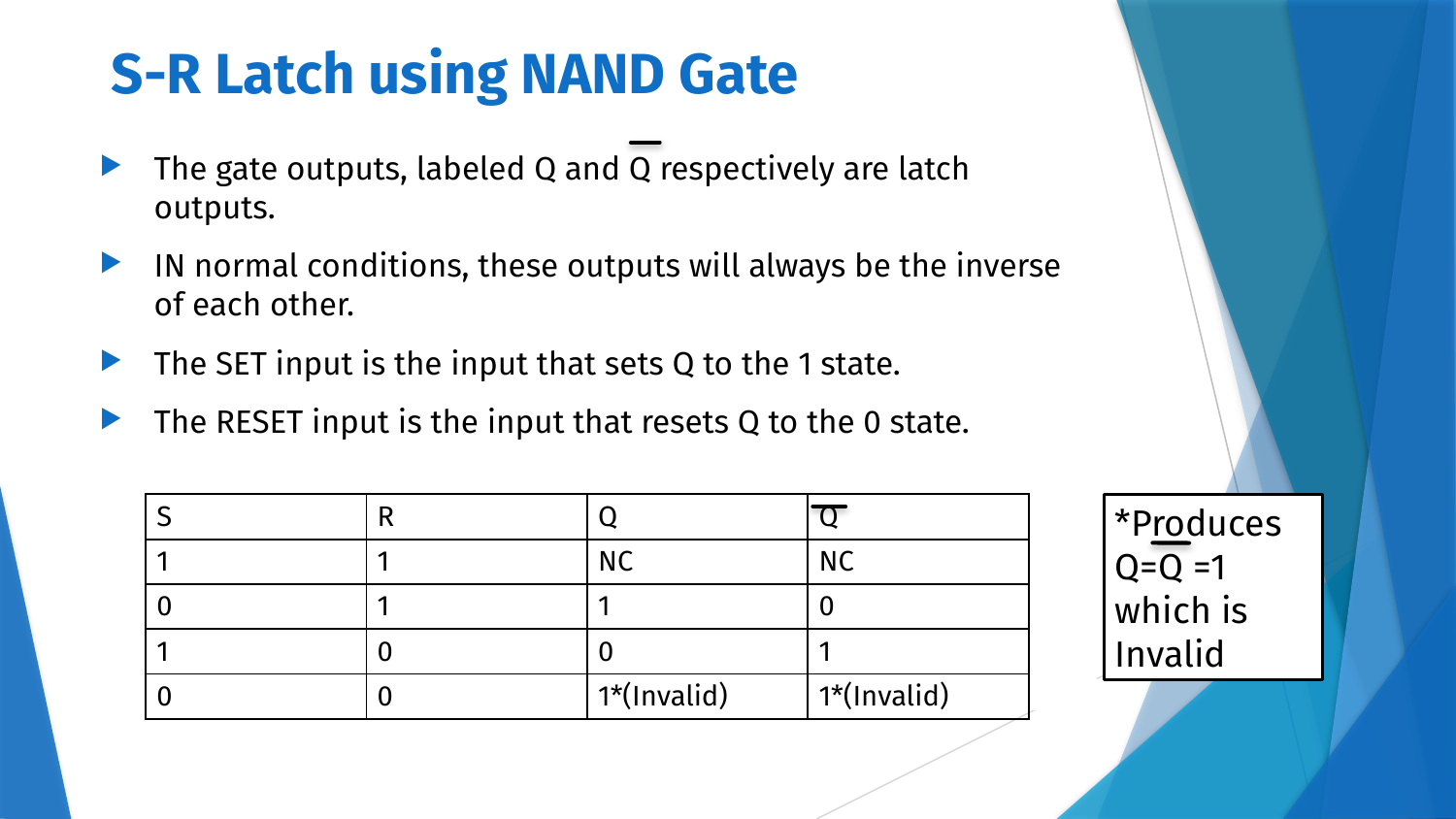

# S-R Latch using NAND Gate
The gate outputs, labeled Q and Q respectively are latch outputs.
IN normal conditions, these outputs will always be the inverse of each other.
The SET input is the input that sets Q to the 1 state.
The RESET input is the input that resets Q to the 0 state.
| S | R | Q | Q |
| --- | --- | --- | --- |
| 1 | 1 | NC | NC |
| 0 | 1 | 1 | 0 |
| 1 | 0 | 0 | 1 |
| 0 | 0 | 1\*(Invalid) | 1\*(Invalid) |
*Produces Q=Q =1 which is Invalid